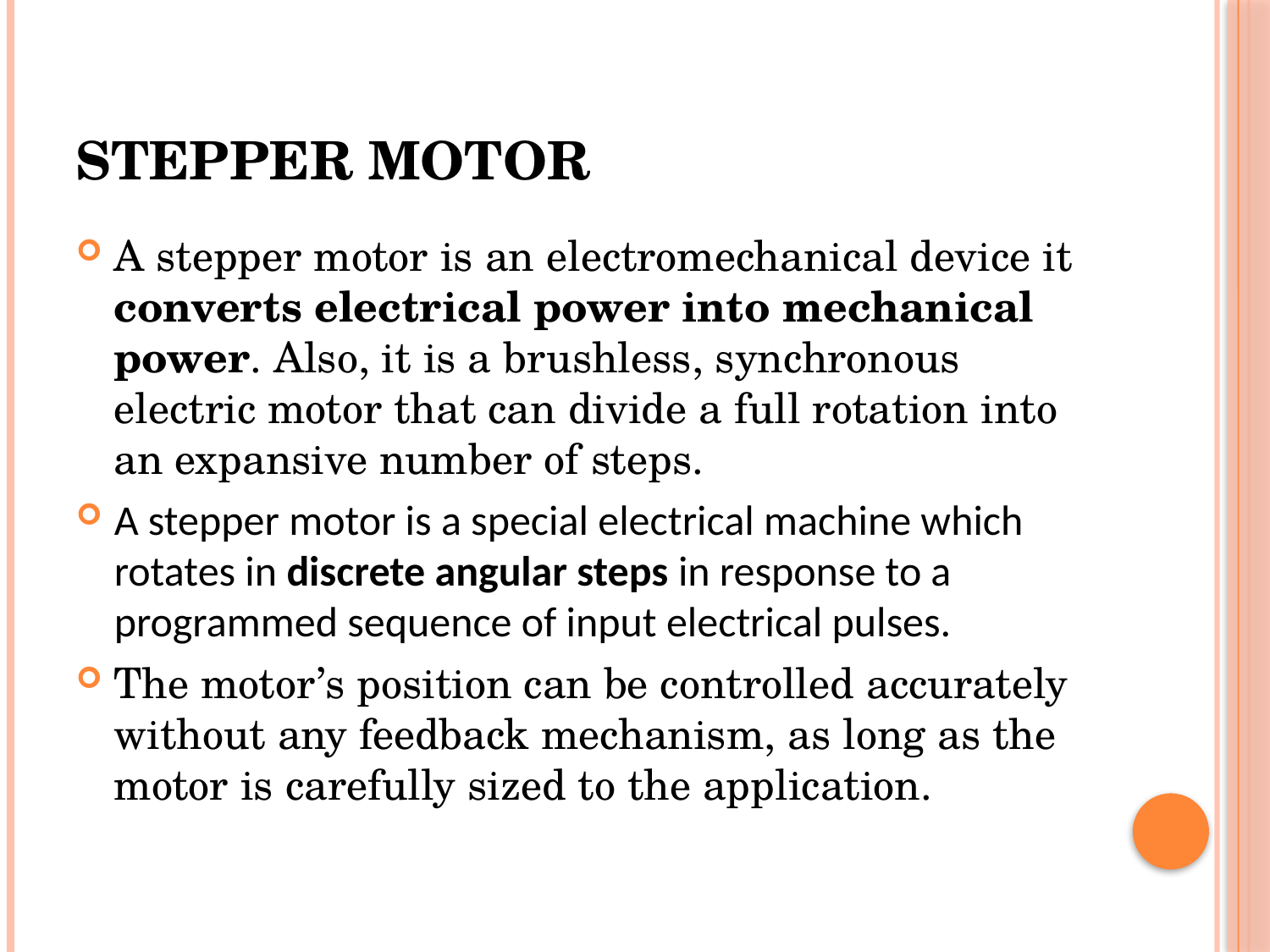

# stepper motor
A stepper motor is an electromechanical device it converts electrical power into mechanical power. Also, it is a brushless, synchronous electric motor that can divide a full rotation into an expansive number of steps.
A stepper motor is a special electrical machine which rotates in discrete angular steps in response to a programmed sequence of input electrical pulses.
The motor’s position can be controlled accurately without any feedback mechanism, as long as the motor is carefully sized to the application.